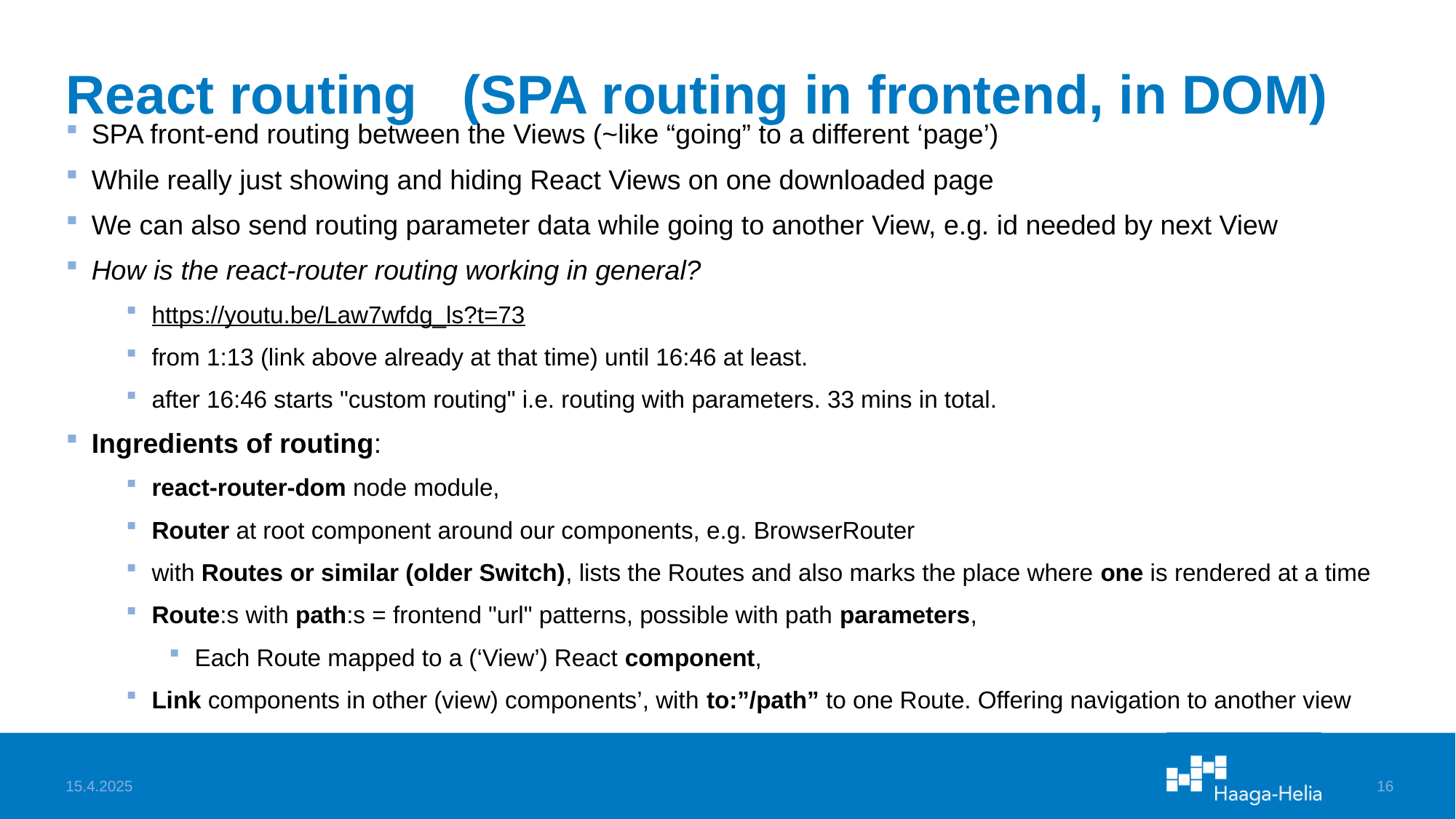

# React routing   (SPA routing in frontend, in DOM)
SPA front-end routing between the Views (~like “going” to a different ‘page’)
While really just showing and hiding React Views on one downloaded page
We can also send routing parameter data while going to another View, e.g. id needed by next View
How is the react-router routing working in general?
https://youtu.be/Law7wfdg_ls?t=73
from 1:13 (link above already at that time) until 16:46 at least.
after 16:46 starts "custom routing" i.e. routing with parameters. 33 mins in total.
Ingredients of routing:
react-router-dom node module,
Router at root component around our components, e.g. BrowserRouter
with Routes or similar (older Switch), lists the Routes and also marks the place where one is rendered at a time
Route:s with path:s = frontend "url" patterns, possible with path parameters,
Each Route mapped to a (‘View’) React component,
Link components in other (view) components’, with to:”/path” to one Route. Offering navigation to another view

15.4.2025

16